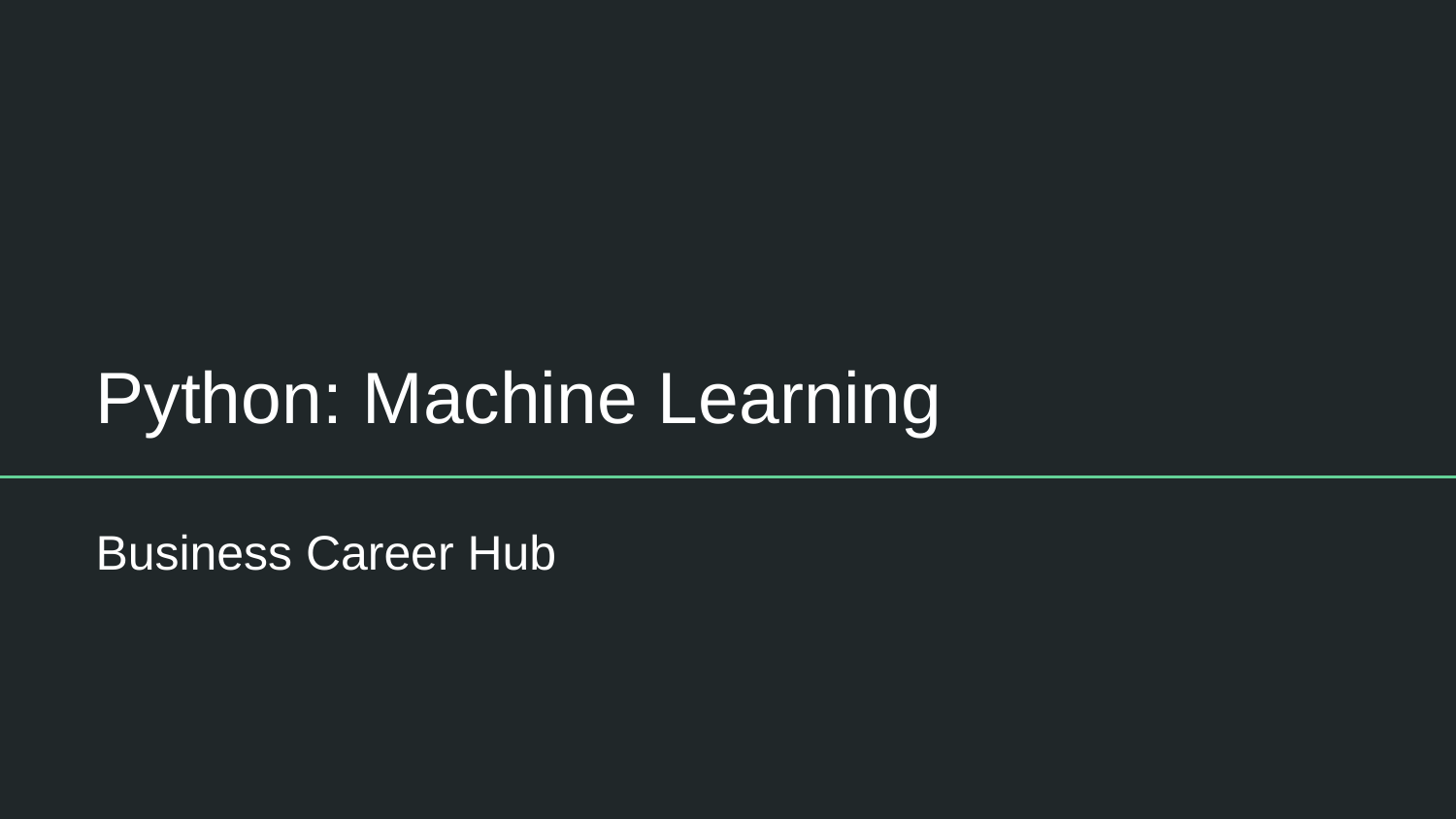

# Python: Machine Learning
Business Career Hub